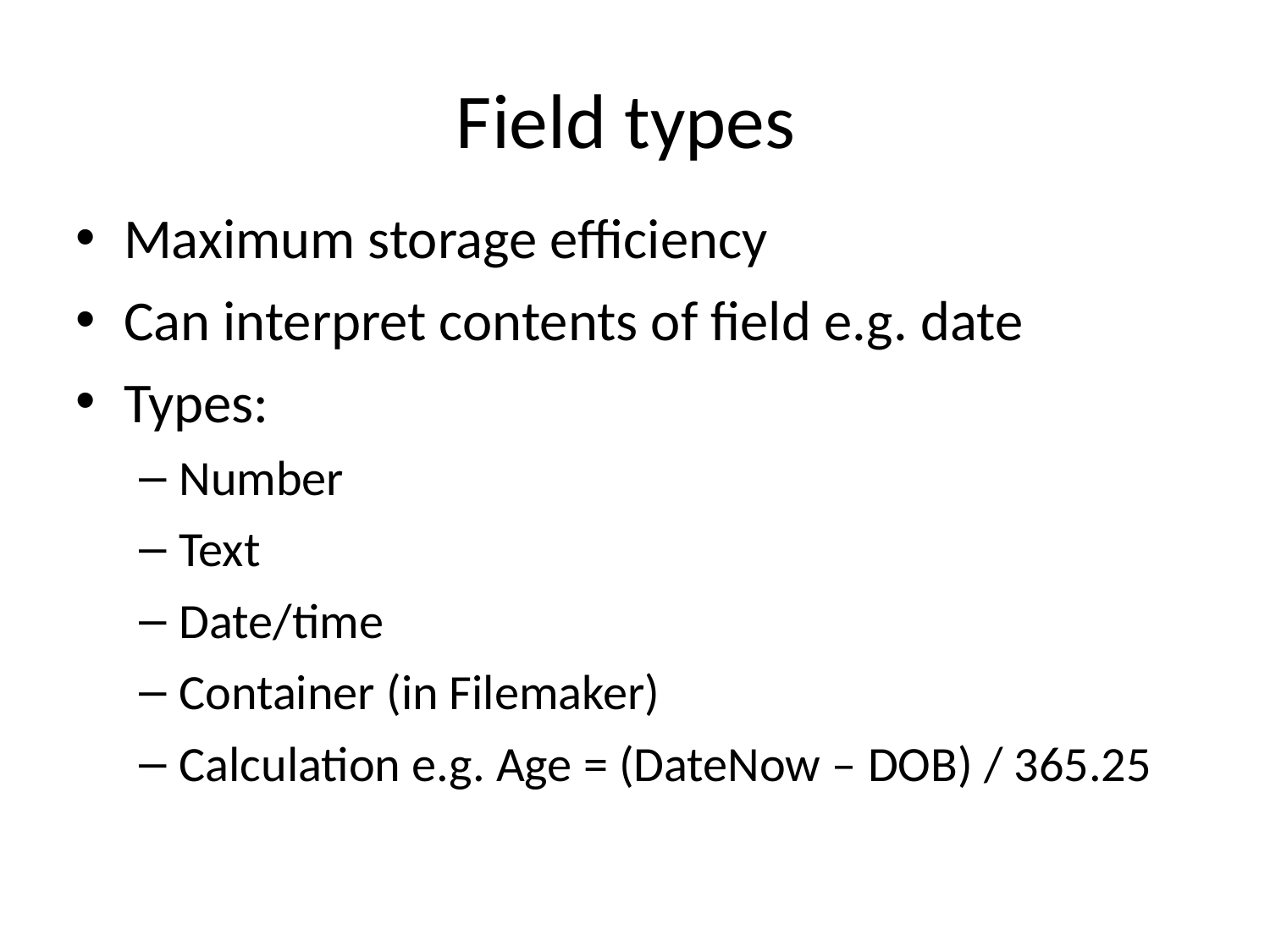

# Field types
Maximum storage efficiency
Can interpret contents of field e.g. date
Types:
Number
Text
Date/time
Container (in Filemaker)
Calculation e.g. Age = (DateNow – DOB) / 365.25